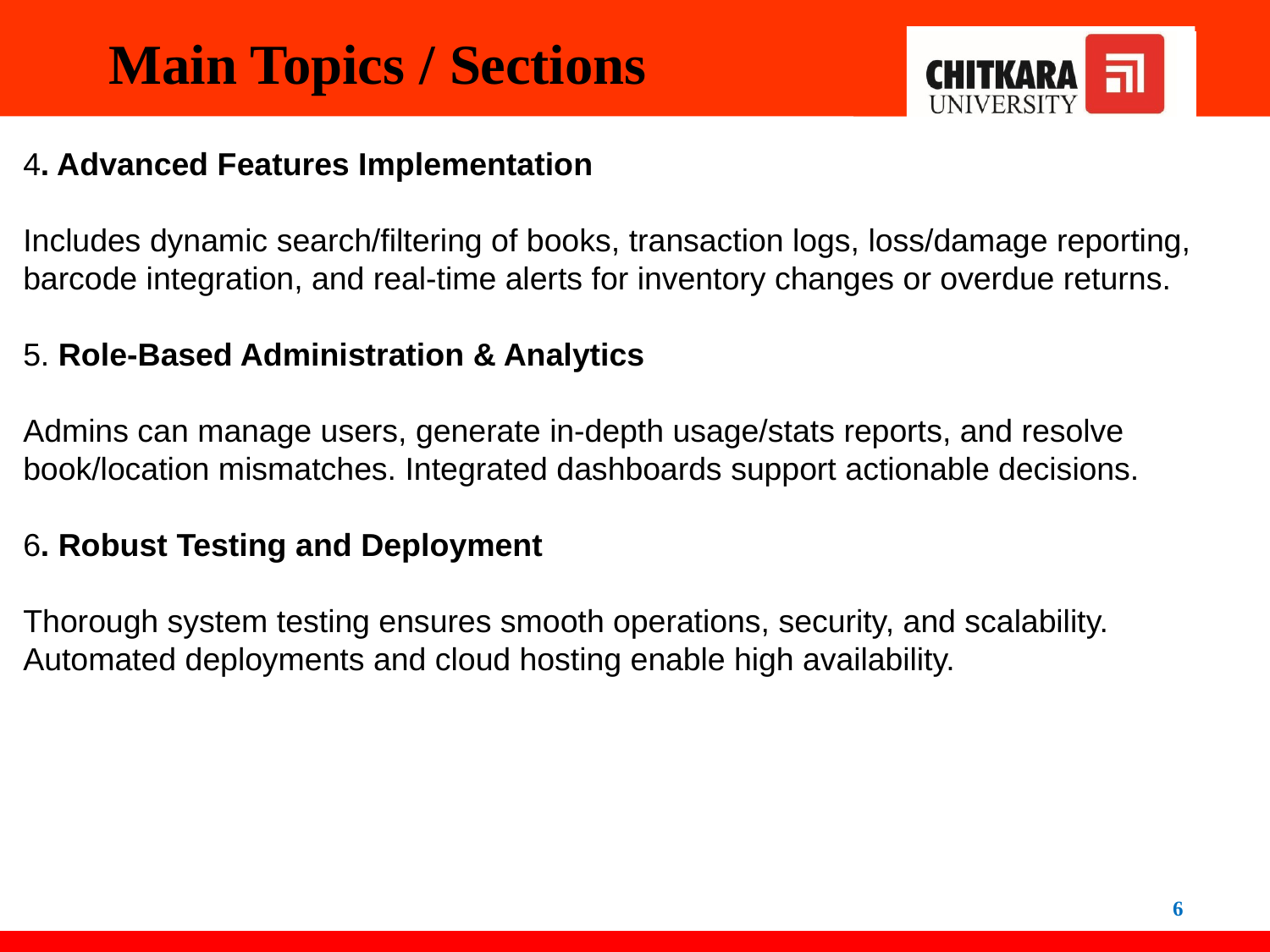

# Main Topics / Sections
4. Advanced Features Implementation

Includes dynamic search/filtering of books, transaction logs, loss/damage reporting, barcode integration, and real-time alerts for inventory changes or overdue returns.

5. Role-Based Administration & Analytics

Admins can manage users, generate in-depth usage/stats reports, and resolve book/location mismatches. Integrated dashboards support actionable decisions.

6. Robust Testing and Deployment

Thorough system testing ensures smooth operations, security, and scalability. Automated deployments and cloud hosting enable high availability.
6